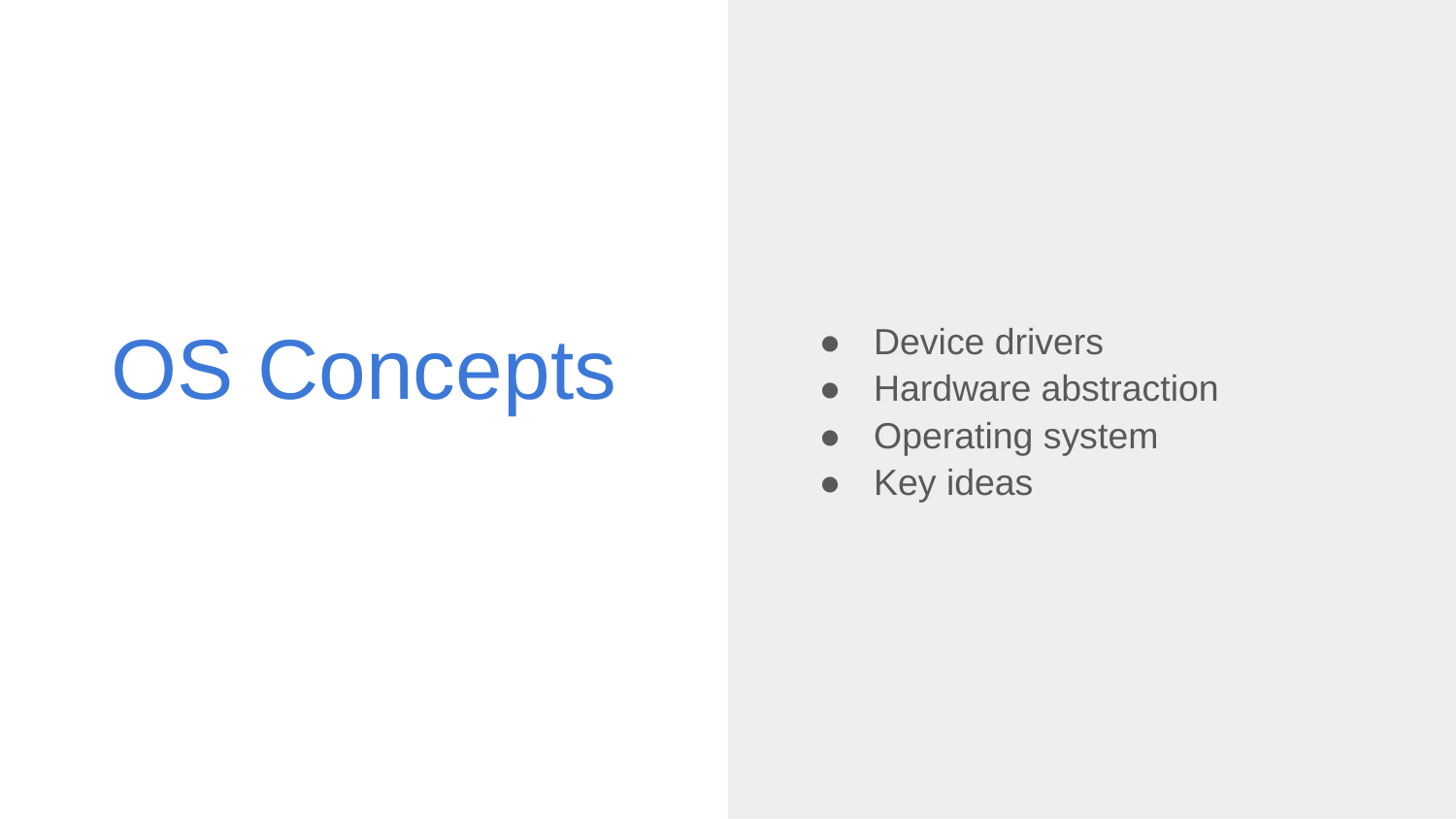

Device drivers
Hardware abstraction
Operating system
Key ideas
# OS Concepts